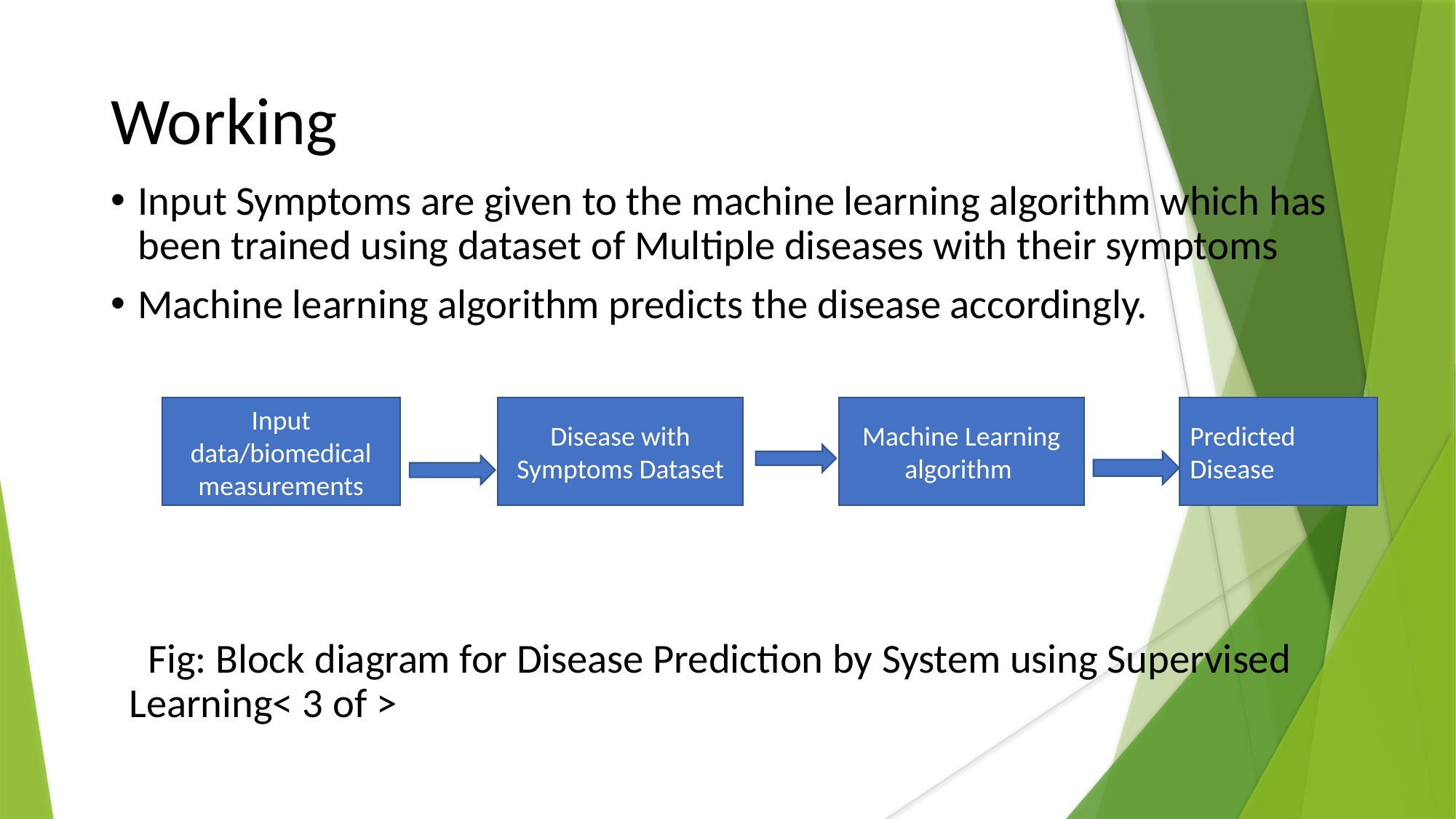

Working
Input Symptoms are given to the machine learning algorithm which has been trained using dataset of Multiple diseases with their symptoms
Machine learning algorithm predicts the disease accordingly.

    Fig: Block diagram for Disease Prediction by System using Supervised        Learning< 3 of >
Input data/biomedical measurements
Disease with Symptoms Dataset
Machine Learning
algorithm
Predicted Disease